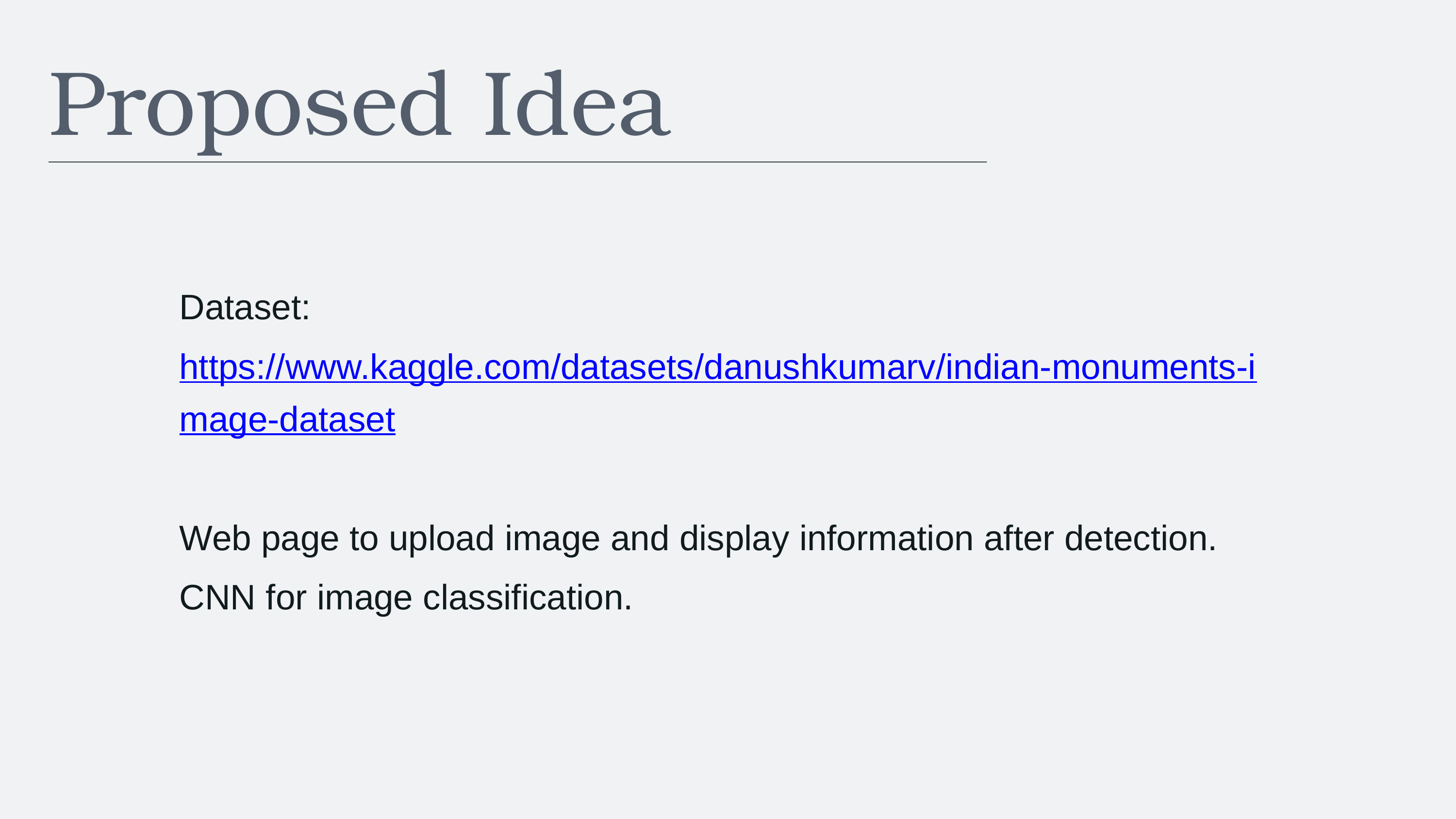

Proposed Idea

Dataset: https://www.kaggle.com/datasets/danushkumarv/indian-monuments-image-dataset
Web page to upload image and display information after detection.
CNN for image classification.